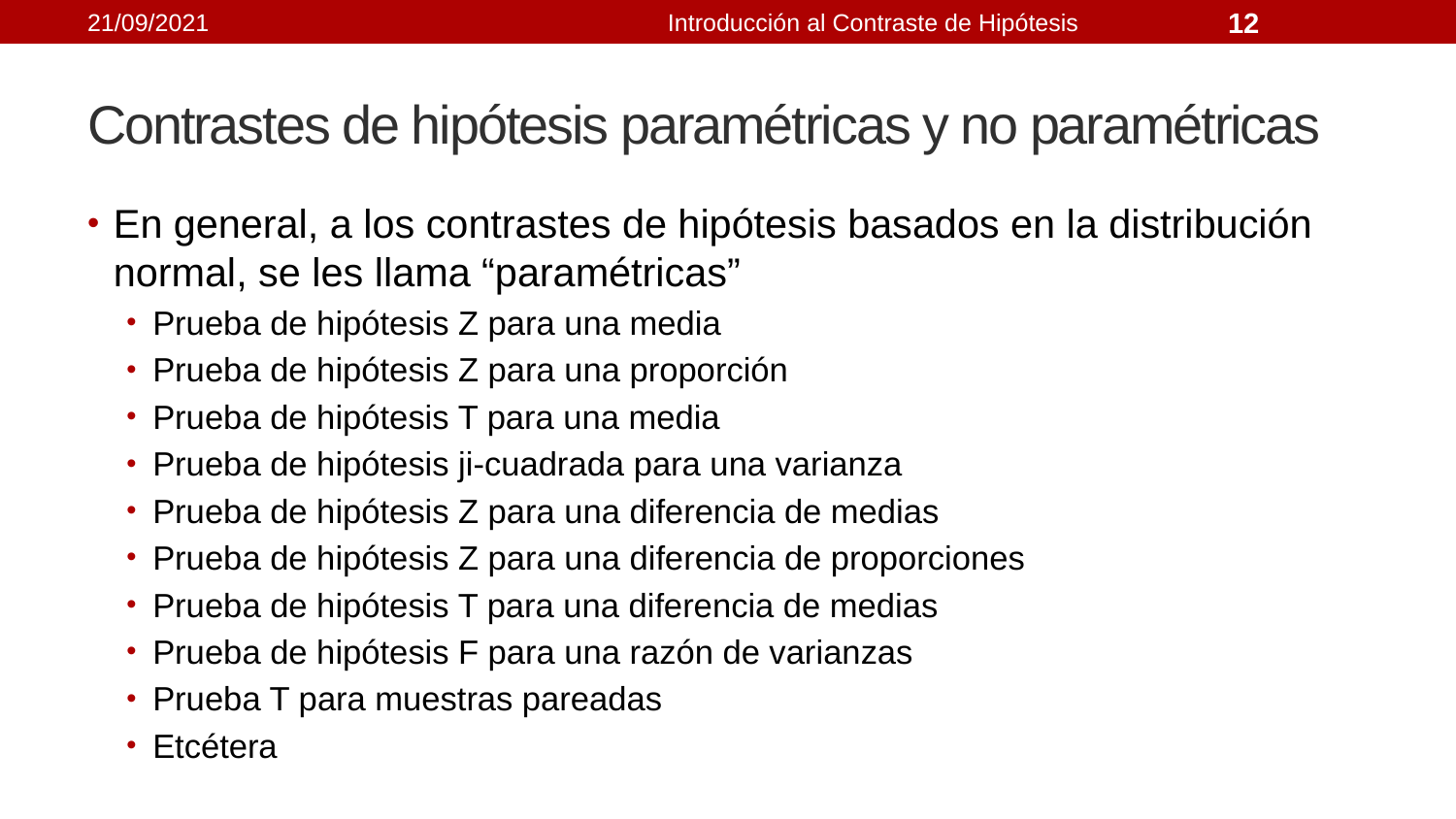

21/09/2021
Introducción al Contraste de Hipótesis
12
# Contrastes de hipótesis paramétricas y no paramétricas
En general, a los contrastes de hipótesis basados en la distribución normal, se les llama “paramétricas”
Prueba de hipótesis Z para una media
Prueba de hipótesis Z para una proporción
Prueba de hipótesis T para una media
Prueba de hipótesis ji-cuadrada para una varianza
Prueba de hipótesis Z para una diferencia de medias
Prueba de hipótesis Z para una diferencia de proporciones
Prueba de hipótesis T para una diferencia de medias
Prueba de hipótesis F para una razón de varianzas
Prueba T para muestras pareadas
Etcétera